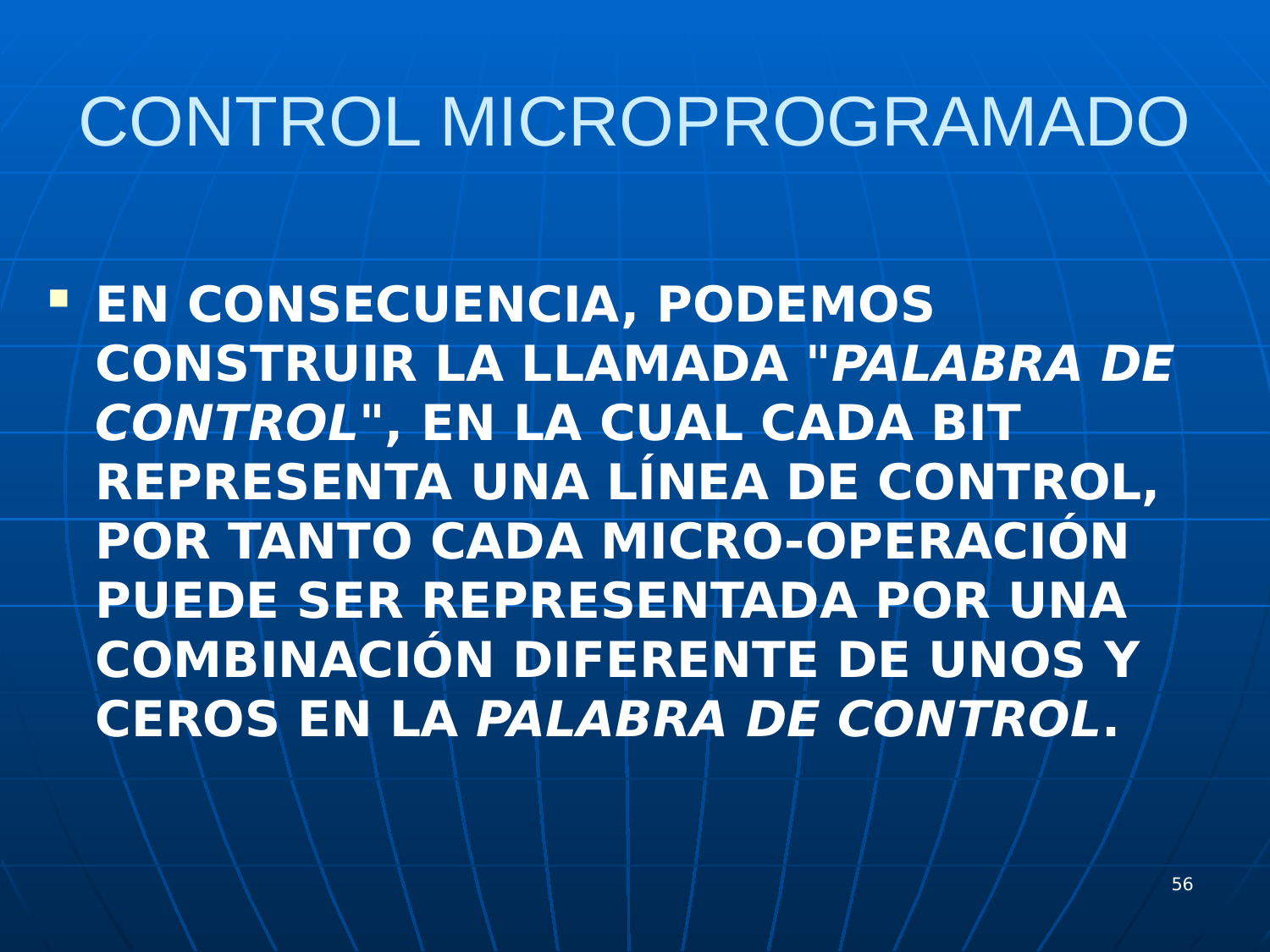

# CONTROL MICROPROGRAMADO
En consecuencia, podemos construir la llamada "palabra de control", en la cual cada bit representa una línea de control, por tanto cada micro-operación  puede ser representada por una combinación diferente de unos y ceros en la palabra de control.

56